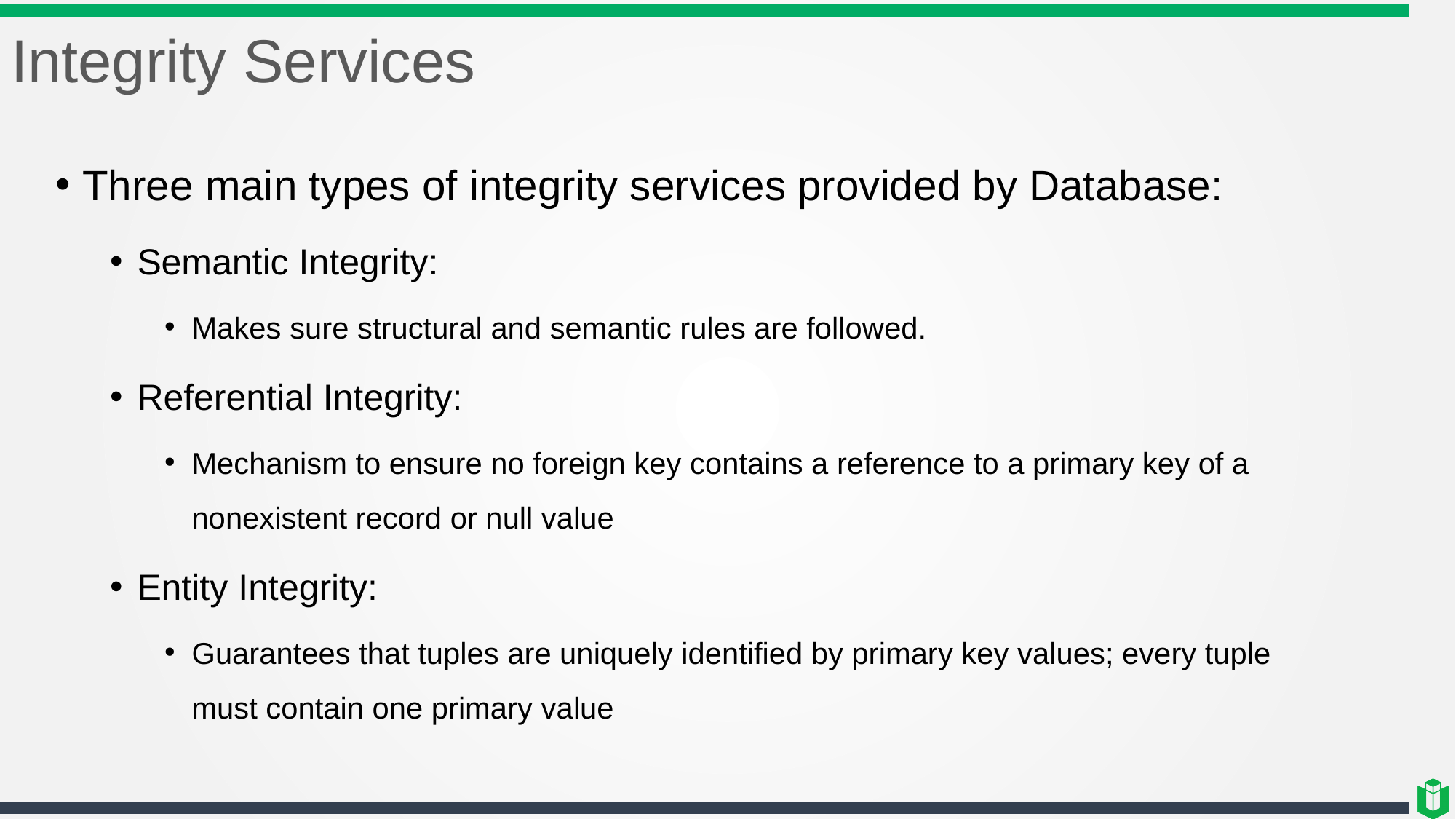

# Integrity Services

Three main types of integrity services provided by Database:
Semantic Integrity:
Makes sure structural and semantic rules are followed.
Referential Integrity:
Mechanism to ensure no foreign key contains a reference to a primary key of a nonexistent record or null value
Entity Integrity:
Guarantees that tuples are uniquely identified by primary key values; every tuple must contain one primary value